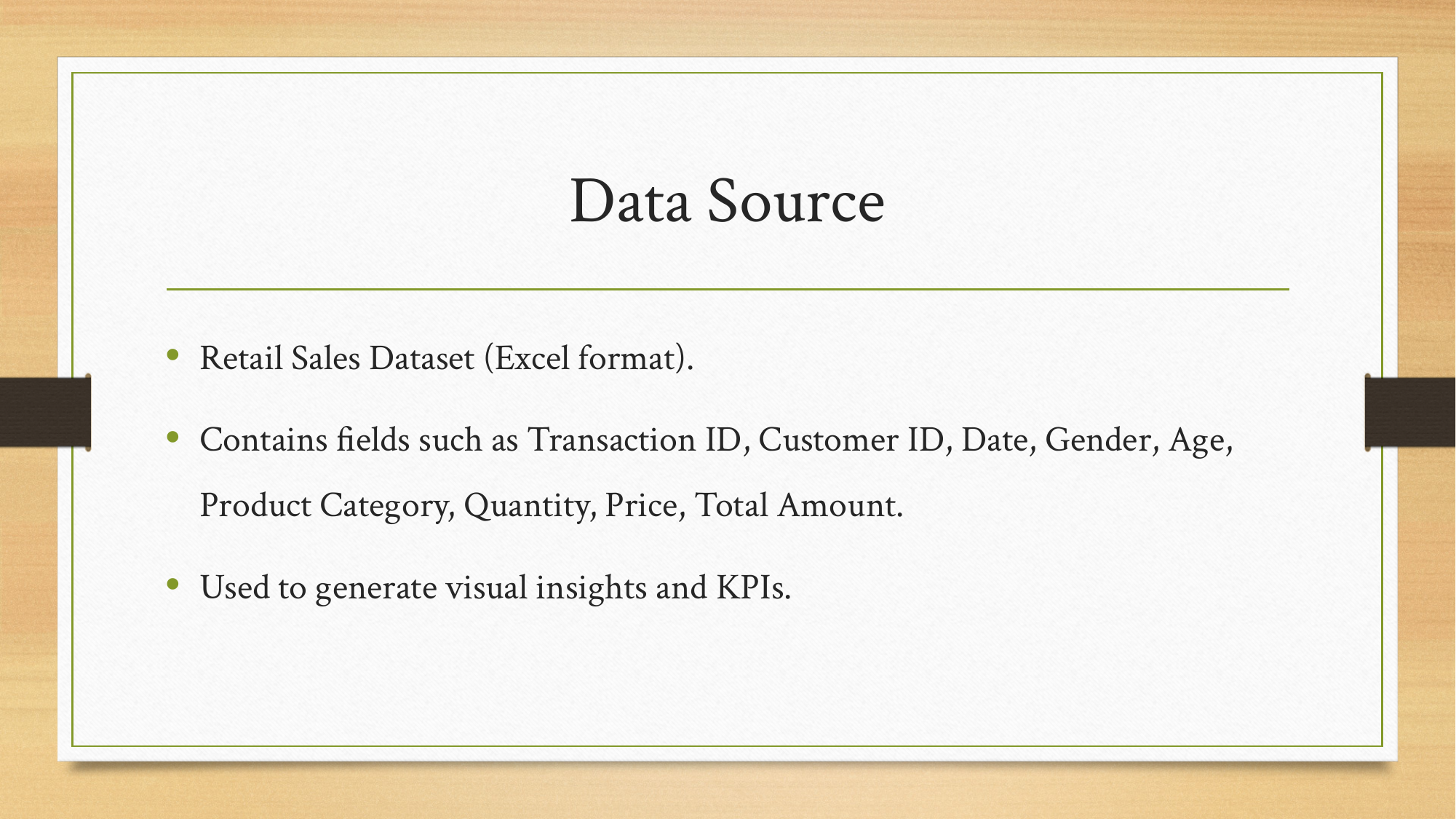

# Data Source
Retail Sales Dataset (Excel format).
Contains fields such as Transaction ID, Customer ID, Date, Gender, Age, Product Category, Quantity, Price, Total Amount.
Used to generate visual insights and KPIs.